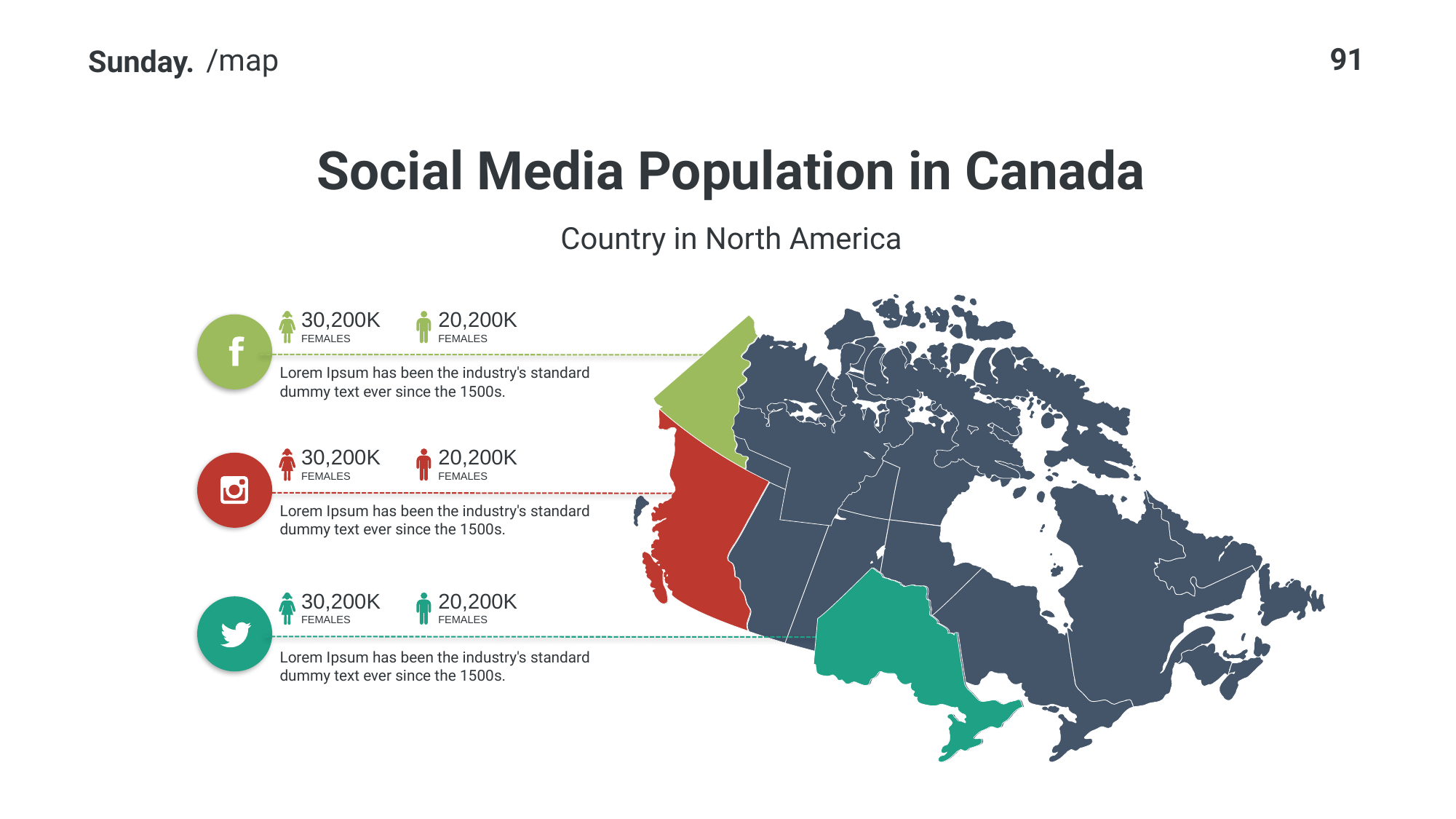

/map
# Social Media Population in Canada
Country in North America

30,200K
FEMALES
20,200K
FEMALES

Lorem Ipsum has been the industry's standard dummy text ever since the 1500s.

30,200K
FEMALES
20,200K
FEMALES

Lorem Ipsum has been the industry's standard dummy text ever since the 1500s.

30,200K
FEMALES
20,200K
FEMALES

Lorem Ipsum has been the industry's standard dummy text ever since the 1500s.